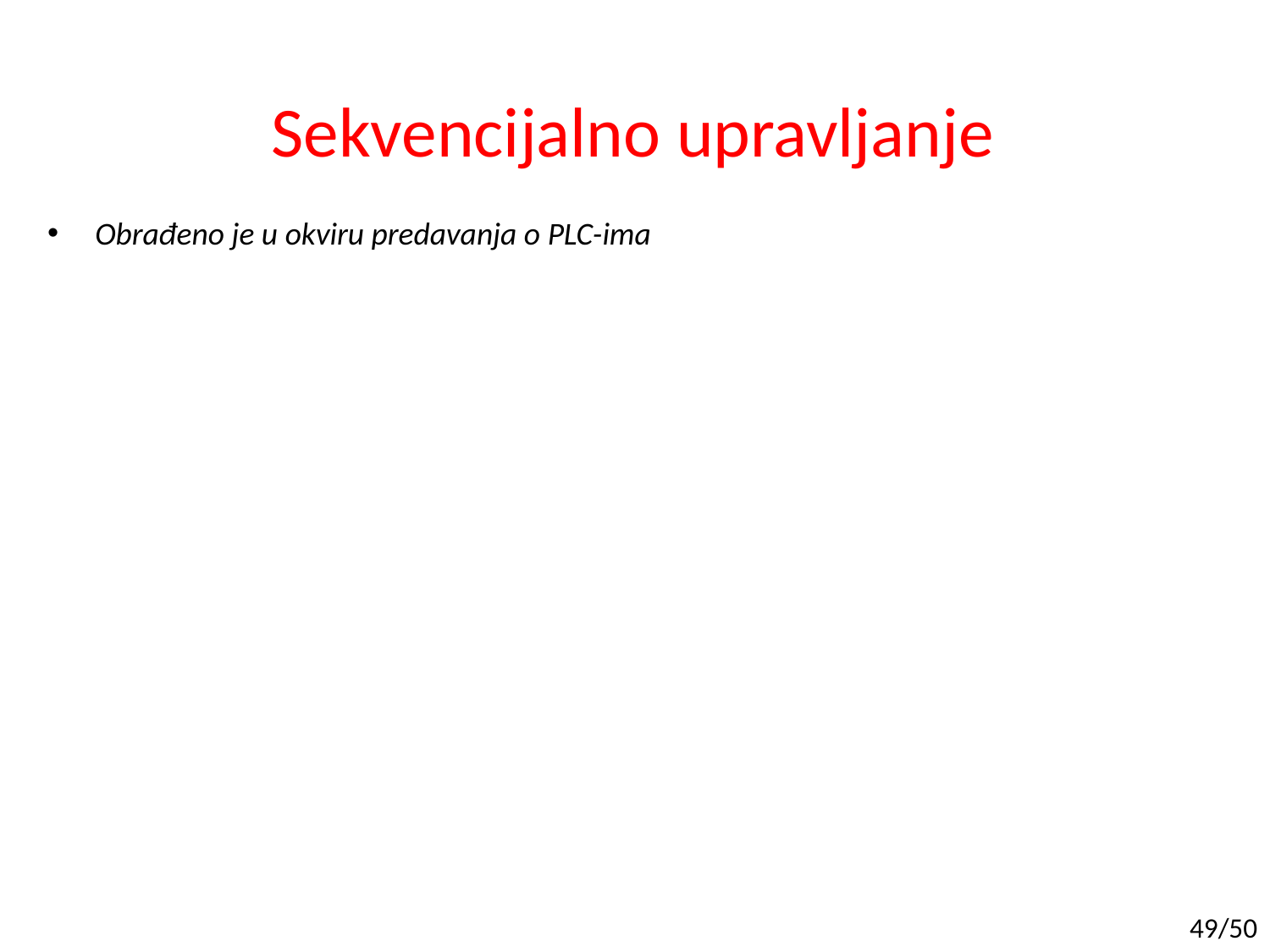

# Sekvencijalno upravljanje
Obrađeno je u okviru predavanja o PLC-ima
49/50